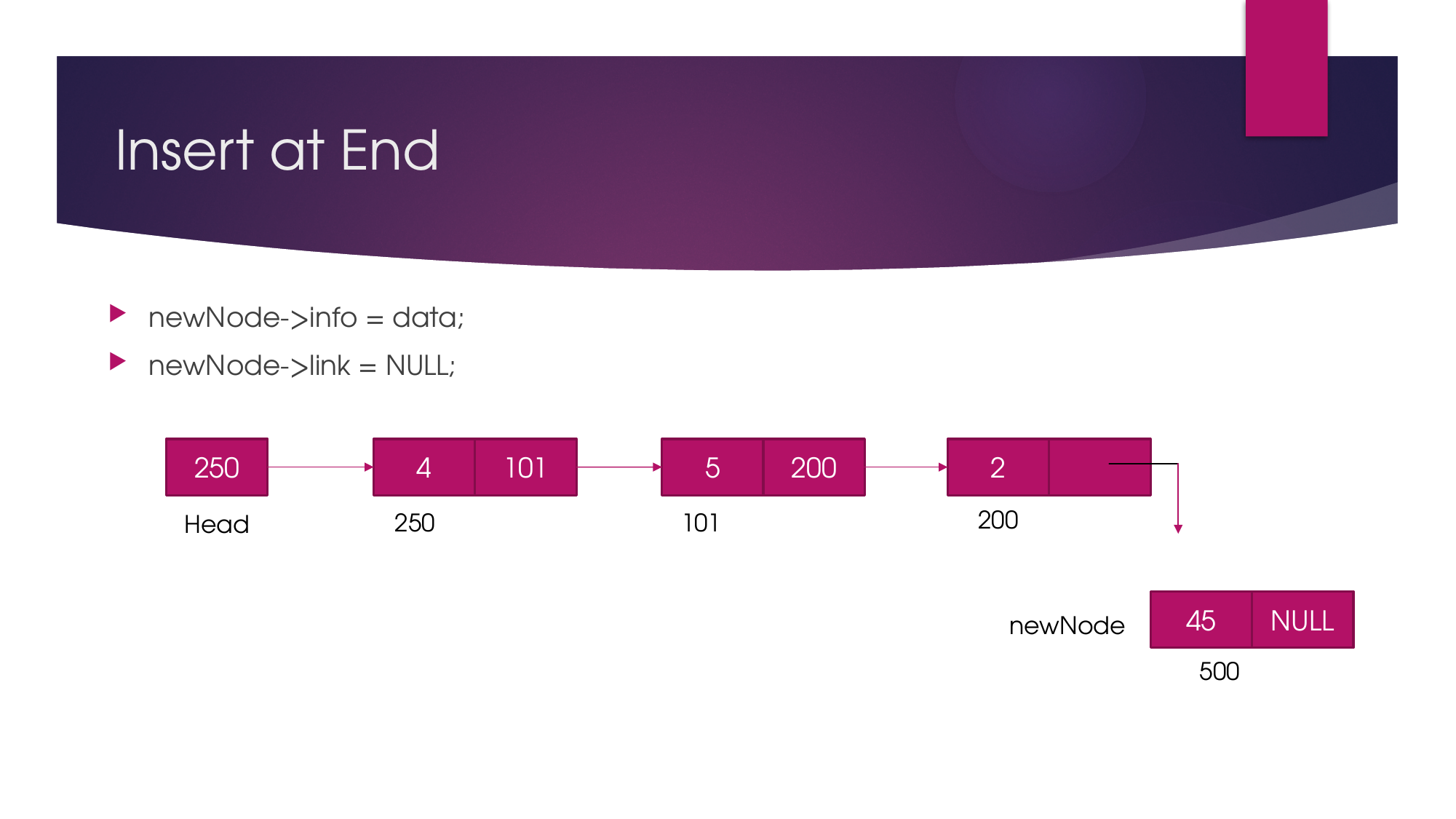

# Insert at End
newNode->info = data;
newNode->link = NULL;
250
4
101
5
200
2

200
250
101
Head
45
NULL
newNode
500